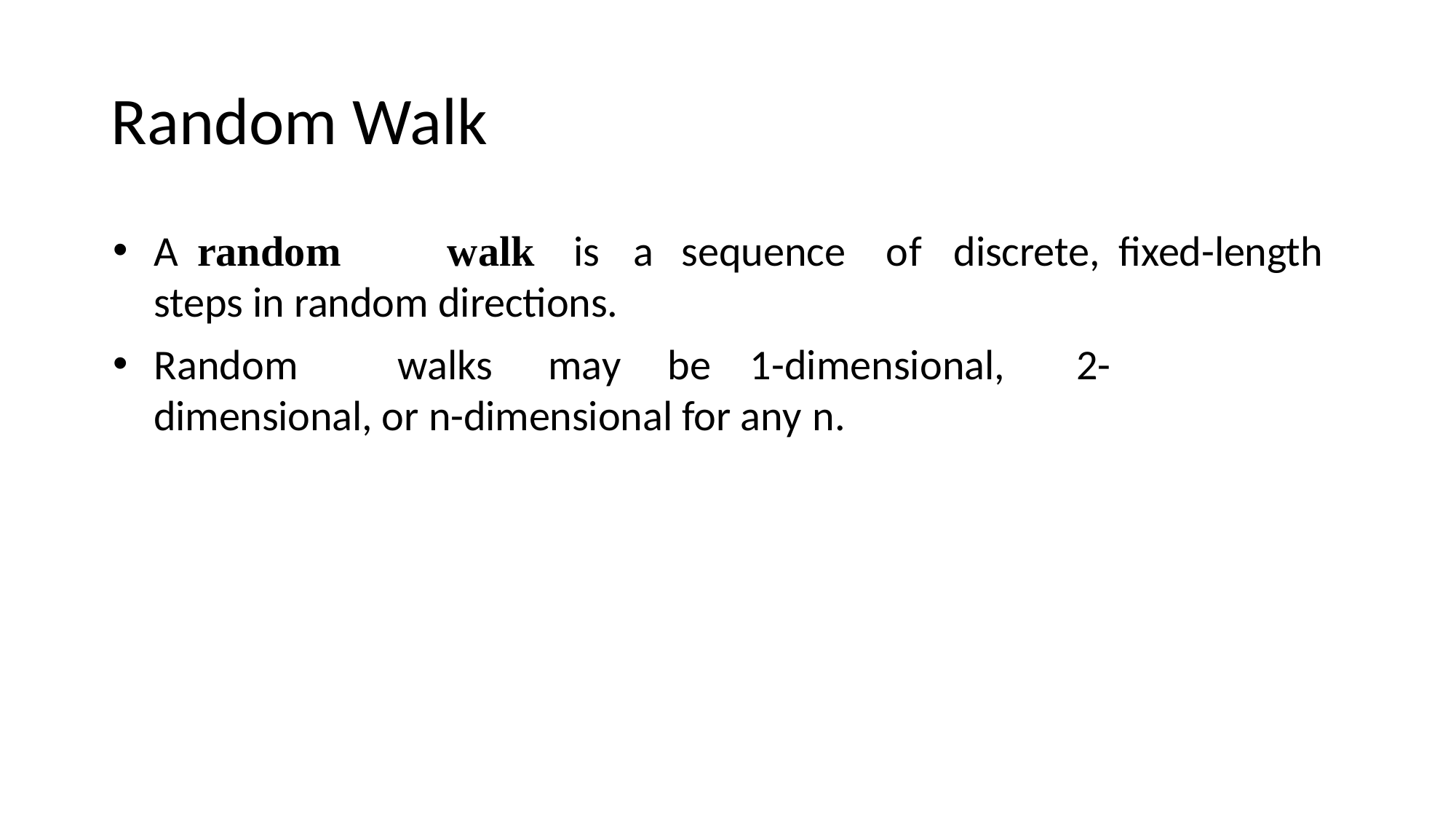

# Random Walk
A	random	walk	is	a	sequence	of	discrete,  fixed-length steps in random directions.
Random	walks	may	be	1-dimensional,	2-  dimensional, or n-dimensional for any n.